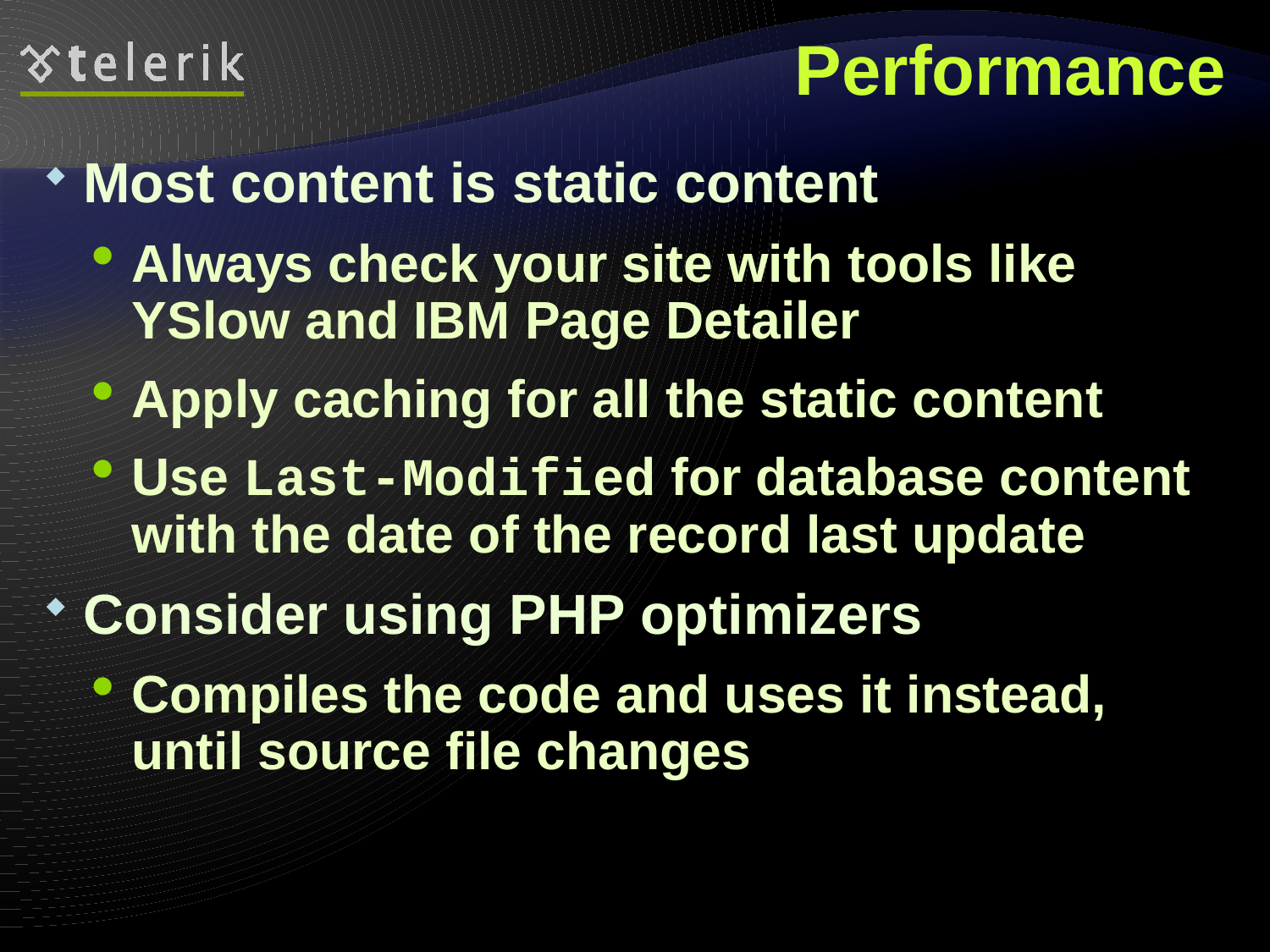

# Performance
Most content is static content
Always check your site with tools like YSlow and IBM Page Detailer
Apply caching for all the static content
Use Last-Modified for database content with the date of the record last update
Consider using PHP optimizers
Compiles the code and uses it instead, until source file changes